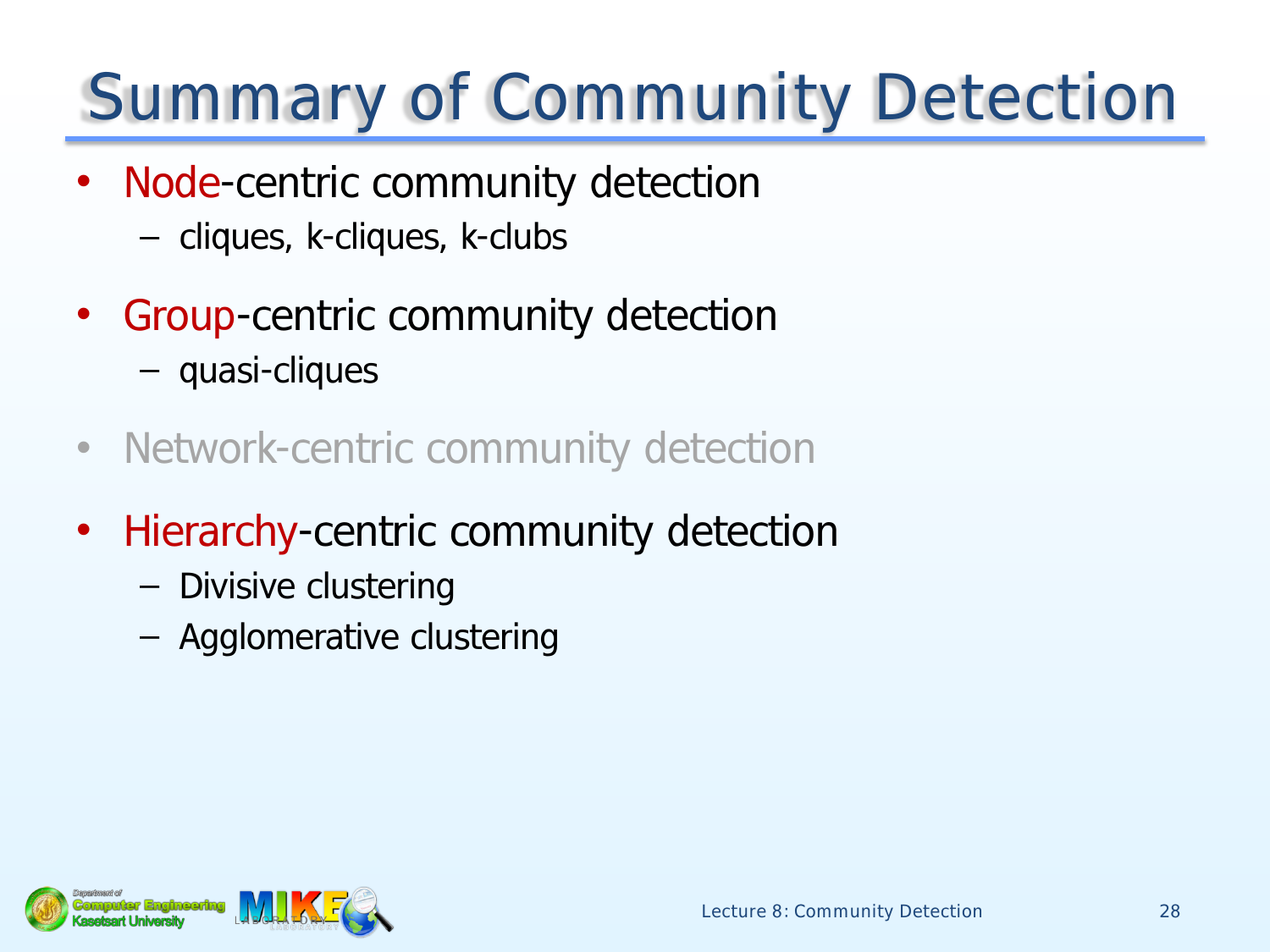

# Summary of Community Detection
Node-centric community detection
cliques, k-cliques, k-clubs
Group-centric community detection
quasi-cliques
Network-centric community detection
Hierarchy-centric community detection
Divisive clustering
Agglomerative clustering
Lecture 8: Community Detection
28